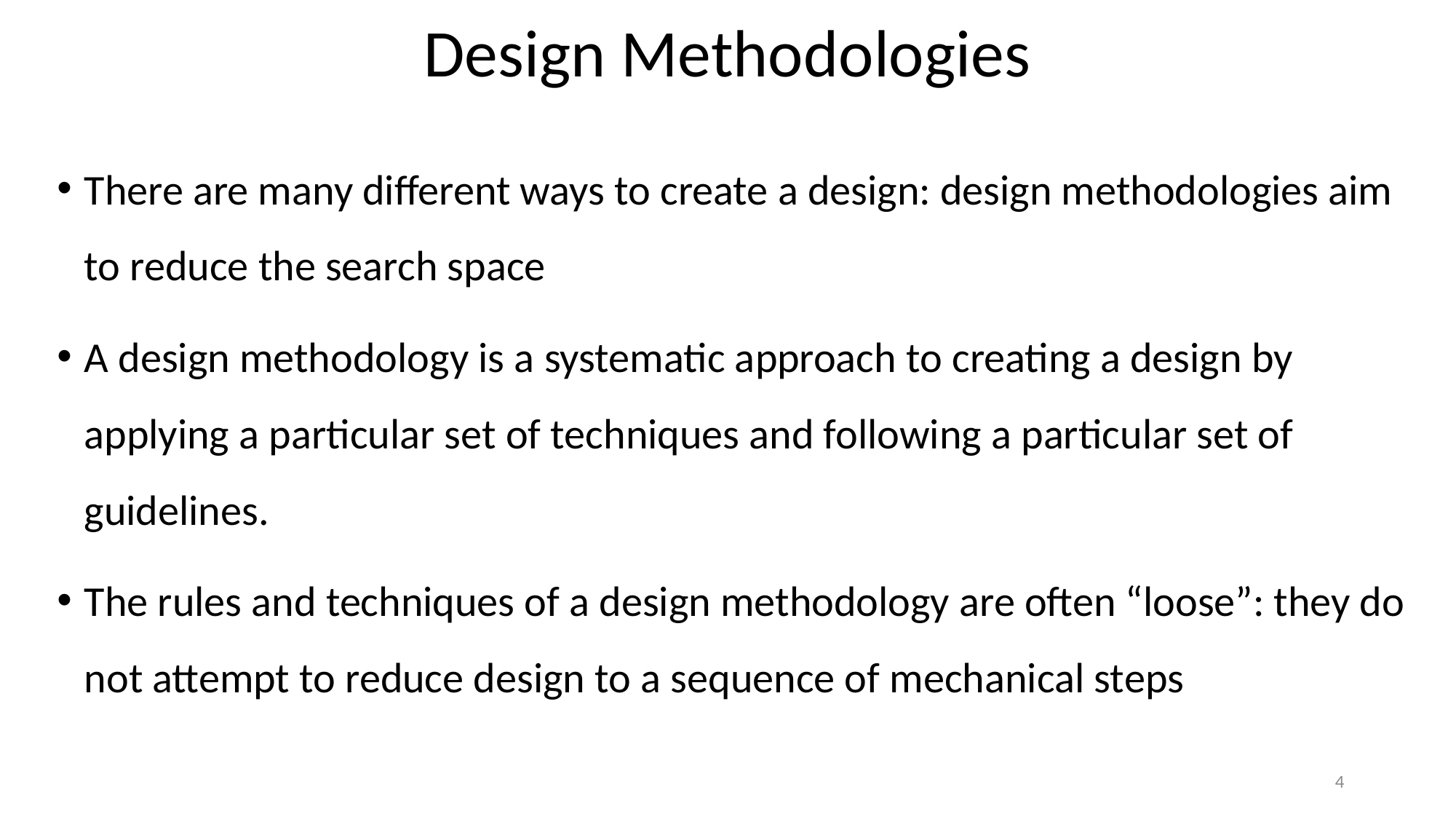

# Design Methodologies
There are many different ways to create a design: design methodologies aim to reduce the search space
A design methodology is a systematic approach to creating a design by applying a particular set of techniques and following a particular set of guidelines.
The rules and techniques of a design methodology are often “loose”: they do not attempt to reduce design to a sequence of mechanical steps
4